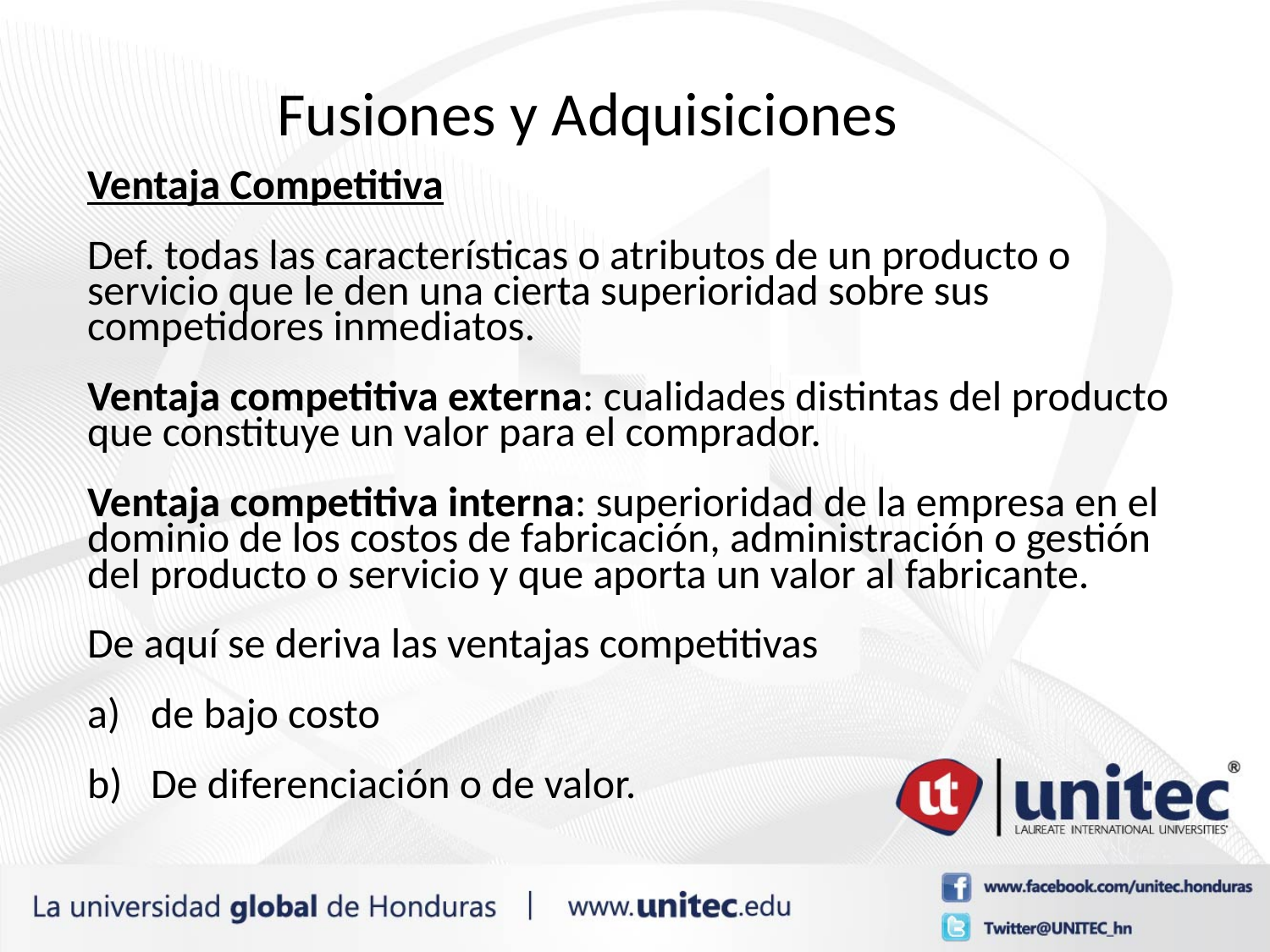

# Fusiones y Adquisiciones

Ventaja Competitiva
Def. todas las características o atributos de un producto o servicio que le den una cierta superioridad sobre sus competidores inmediatos.
Ventaja competitiva externa: cualidades distintas del producto que constituye un valor para el comprador.
Ventaja competitiva interna: superioridad de la empresa en el dominio de los costos de fabricación, administración o gestión del producto o servicio y que aporta un valor al fabricante.
De aquí se deriva las ventajas competitivas
de bajo costo
De diferenciación o de valor.